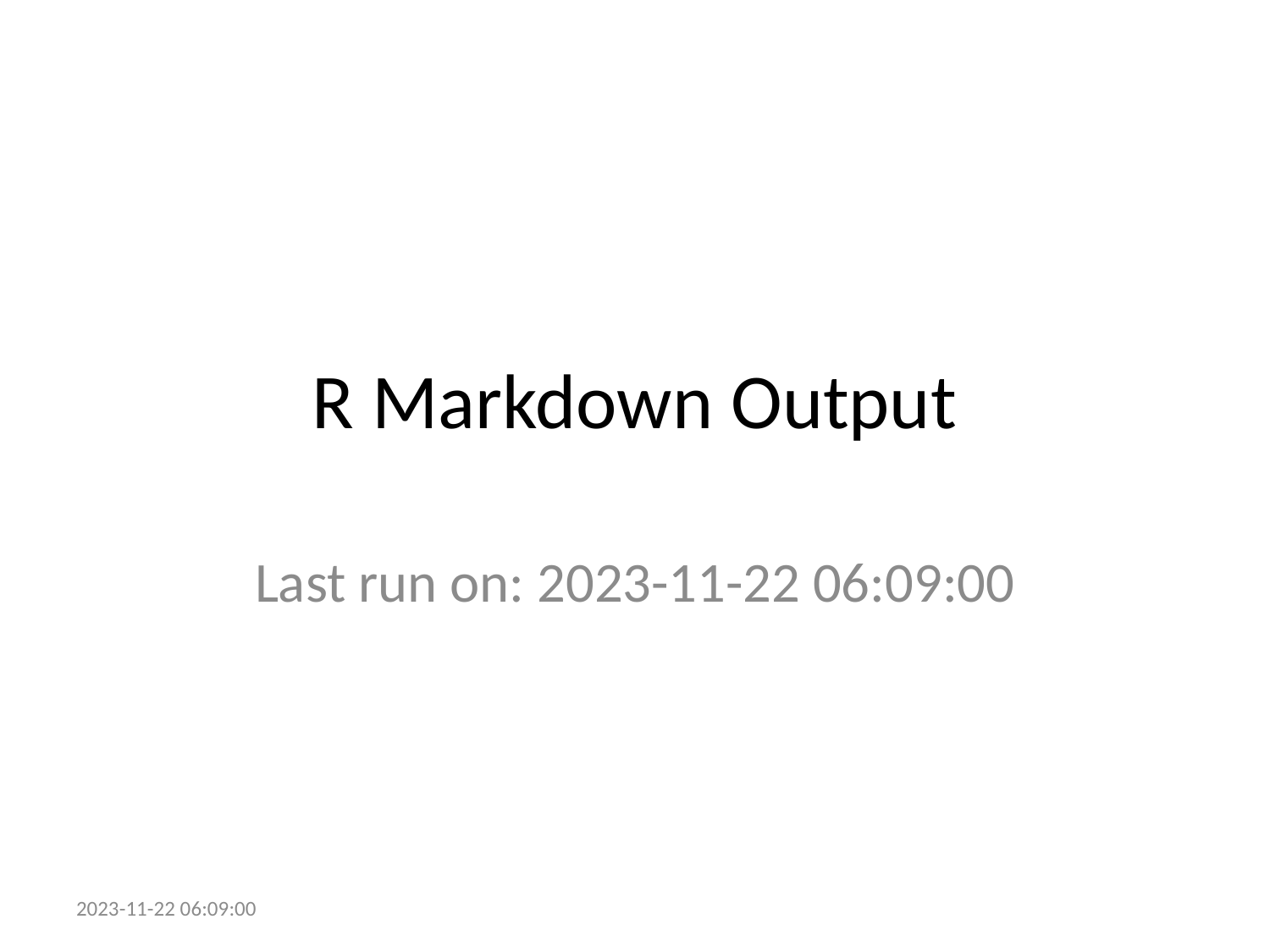

# R Markdown Output
Last run on: 2023-11-22 06:09:00
2023-11-22 06:09:00